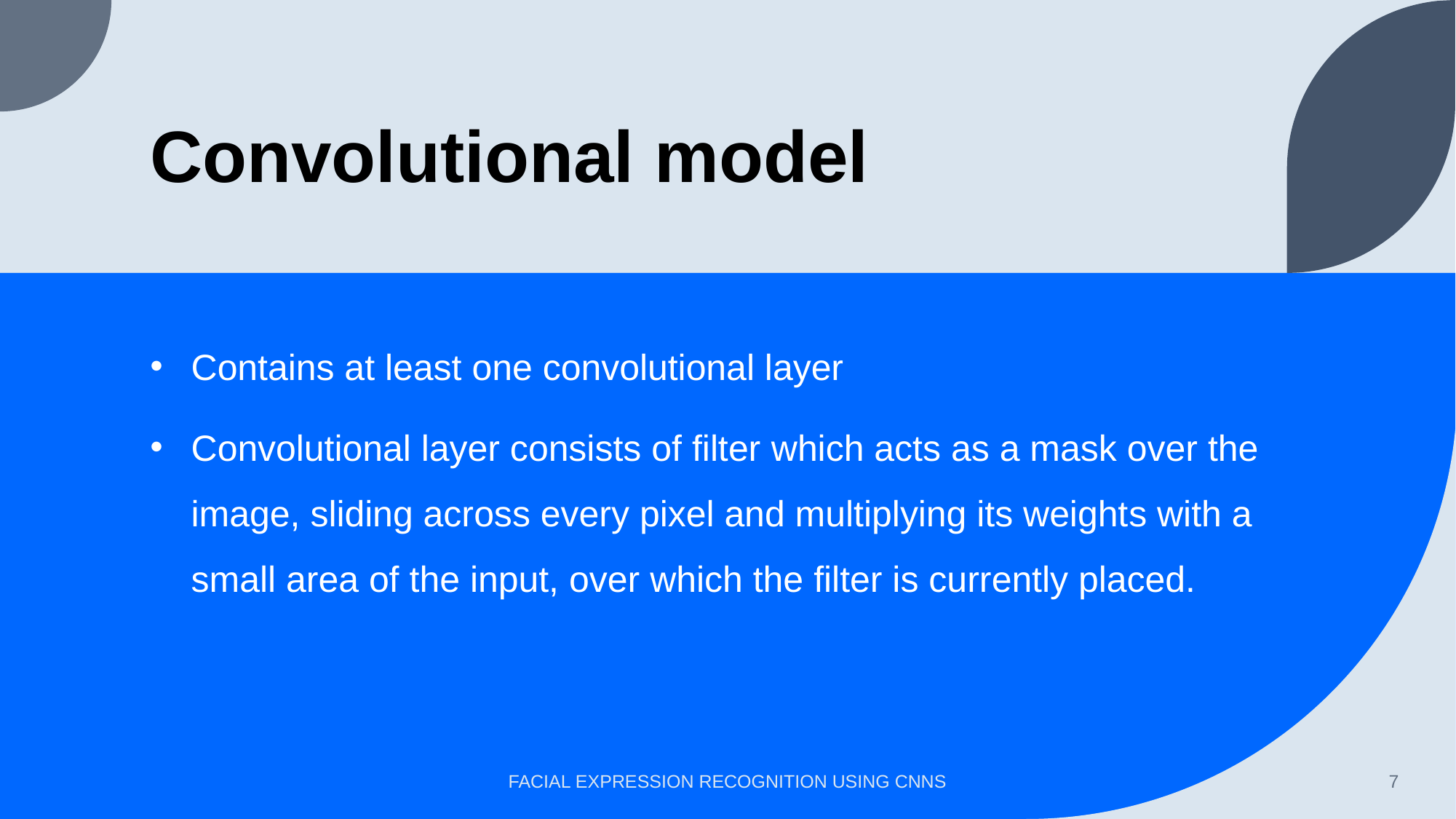

# Convolutional model
Contains at least one convolutional layer
Convolutional layer consists of filter which acts as a mask over the image, sliding across every pixel and multiplying its weights with a small area of the input, over which the filter is currently placed.
FACIAL EXPRESSION RECOGNITION USING CNNS
7